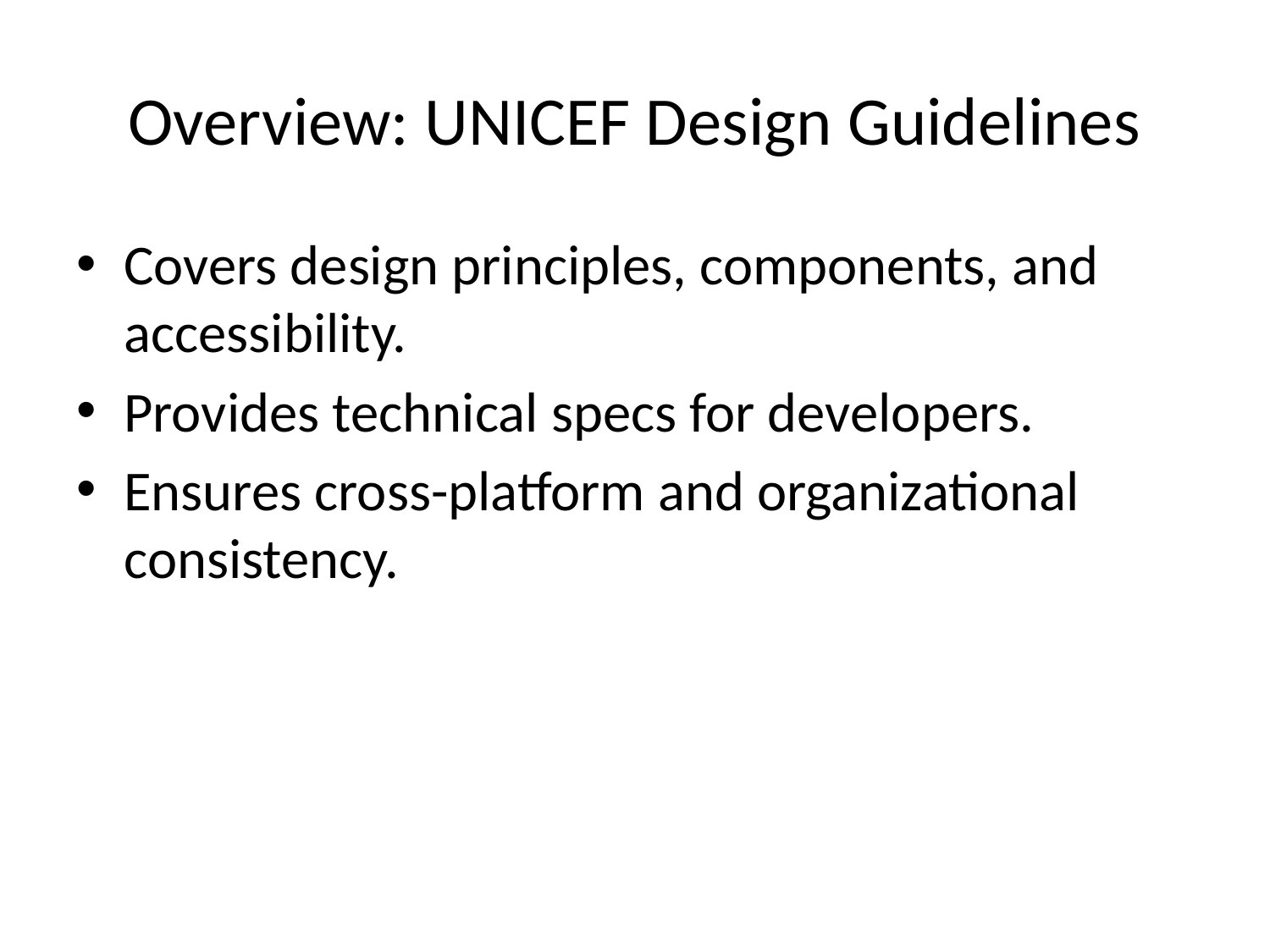

# Overview: UNICEF Design Guidelines
Covers design principles, components, and accessibility.
Provides technical specs for developers.
Ensures cross-platform and organizational consistency.